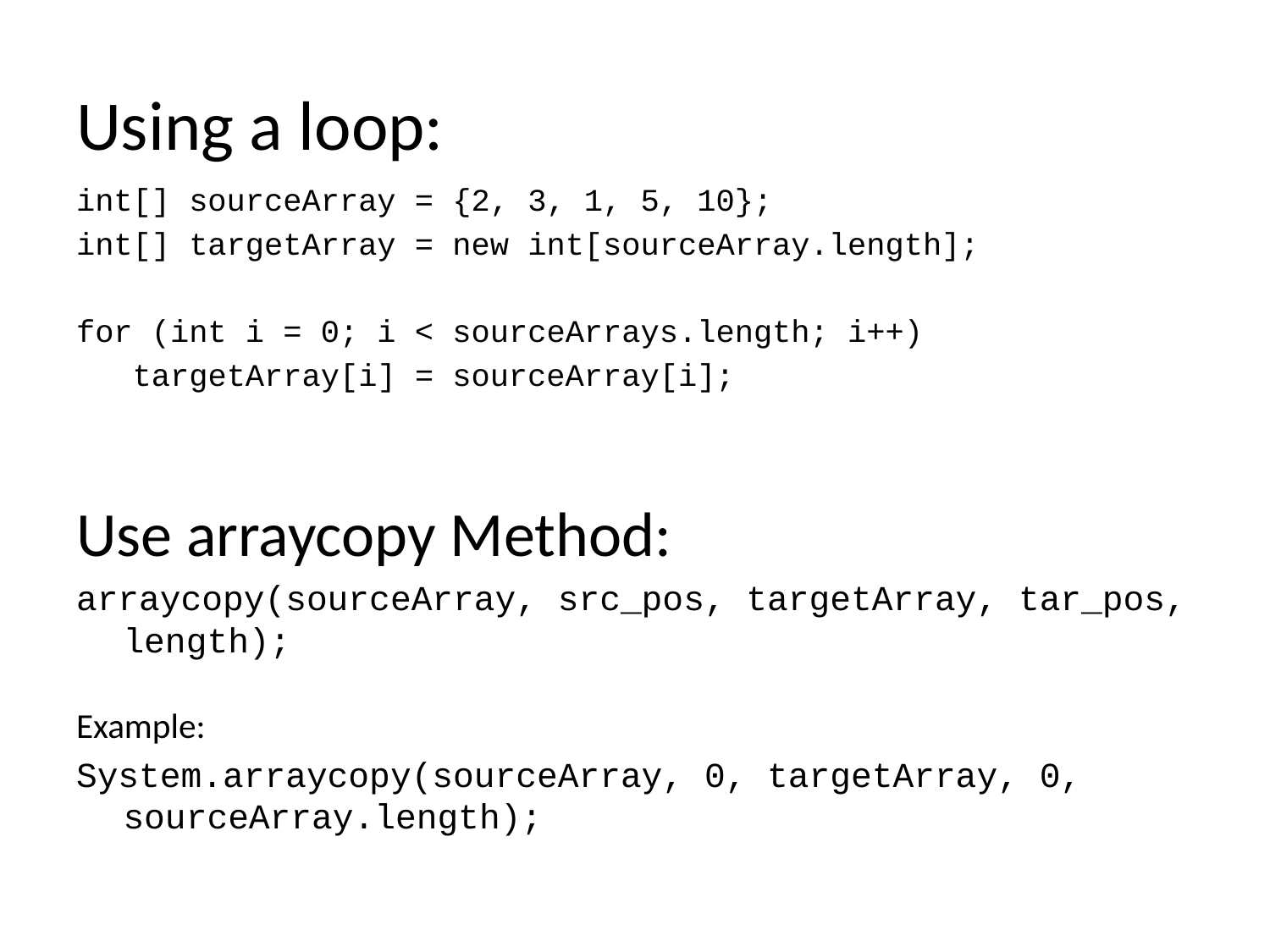

Using a loop:
int[] sourceArray = {2, 3, 1, 5, 10};
int[] targetArray = new int[sourceArray.length];

for (int i = 0; i < sourceArrays.length; i++)
   targetArray[i] = sourceArray[i];

Use arraycopy Method:
arraycopy(sourceArray, src_pos, targetArray, tar_pos, length);

Example:
System.arraycopy(sourceArray, 0, targetArray, 0, sourceArray.length);